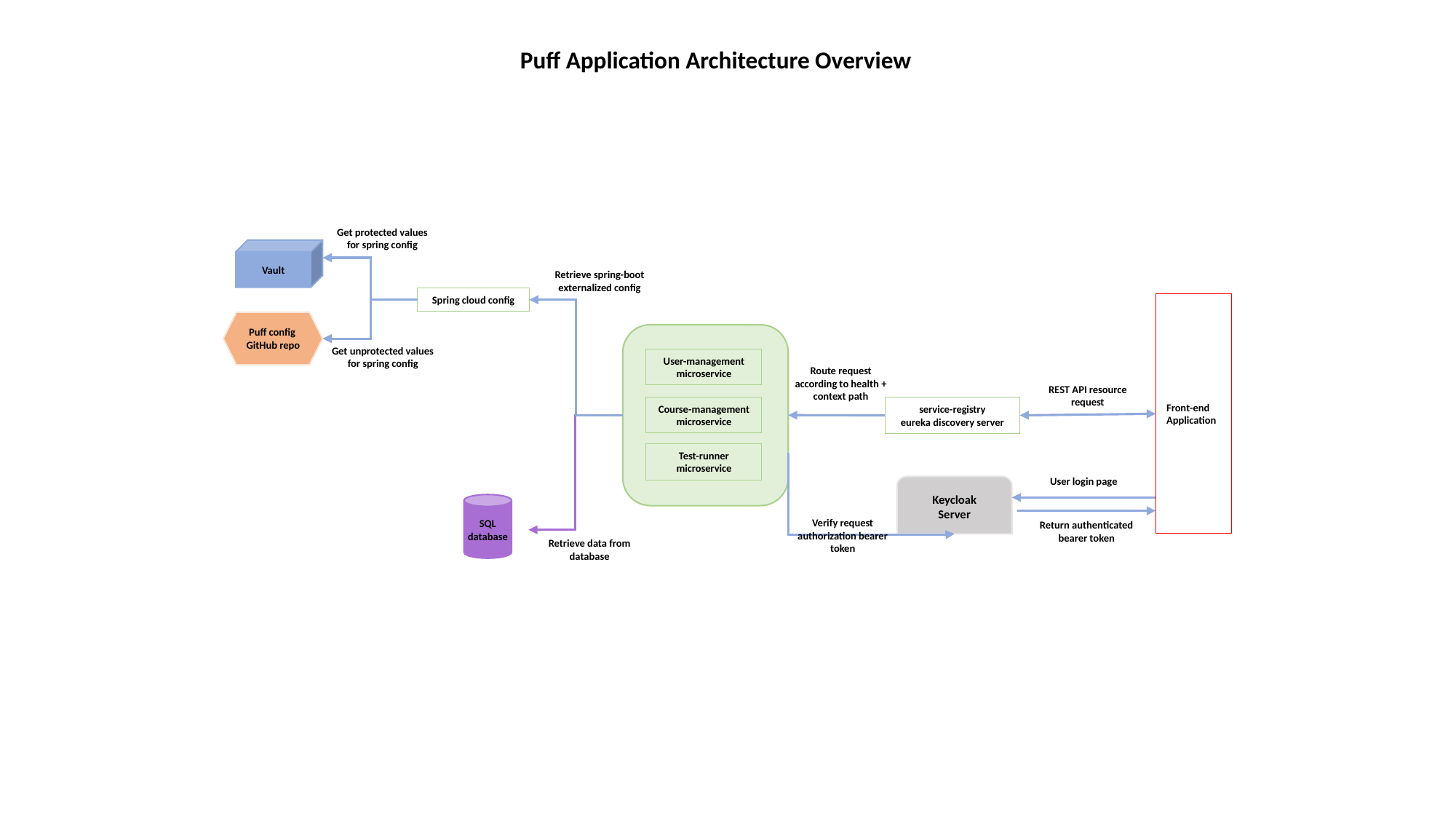

Puff Application Architecture Overview
Get protected values for spring config

Vault
Retrieve spring-boot externalized config
Spring cloud config

Front-end Application

Puff config
GitHub repo

Get unprotected values for spring config
User-management
microservice
Route request according to health + context path
REST API resource request
Course-management
microservice
service-registry
eureka discovery server
Test-runner
microservice
User login page

Keycloak Server

SQL
database
Verify request authorization bearer token
Return authenticated bearer token
Retrieve data from database